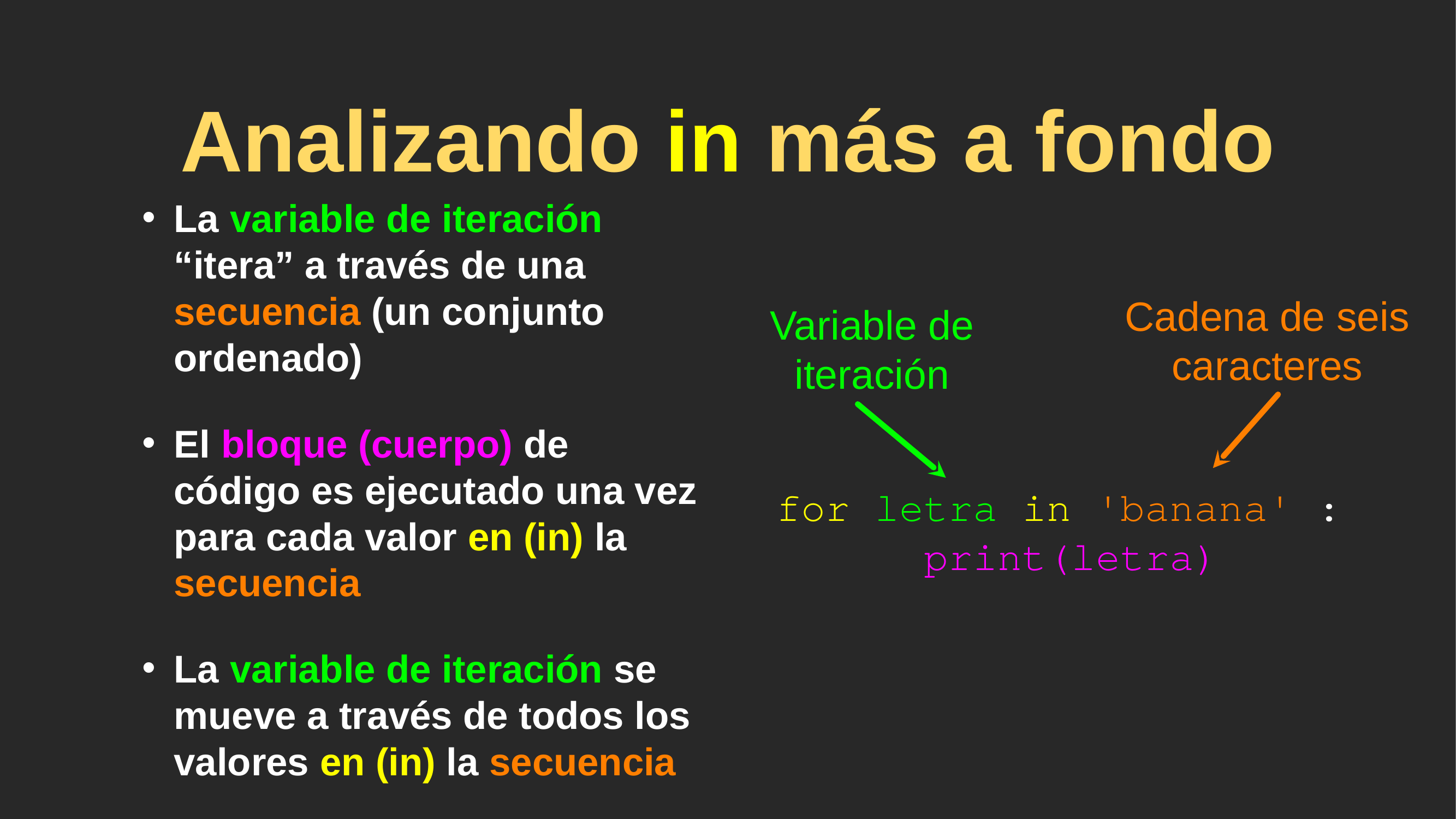

# Analizando in más a fondo
La variable de iteración “itera” a través de una secuencia (un conjunto ordenado)
El bloque (cuerpo) de código es ejecutado una vez para cada valor en (in) la secuencia
La variable de iteración se mueve a través de todos los valores en (in) la secuencia
Variable de iteración
Cadena de seis caracteres
for letra in 'banana' :
      print(letra)